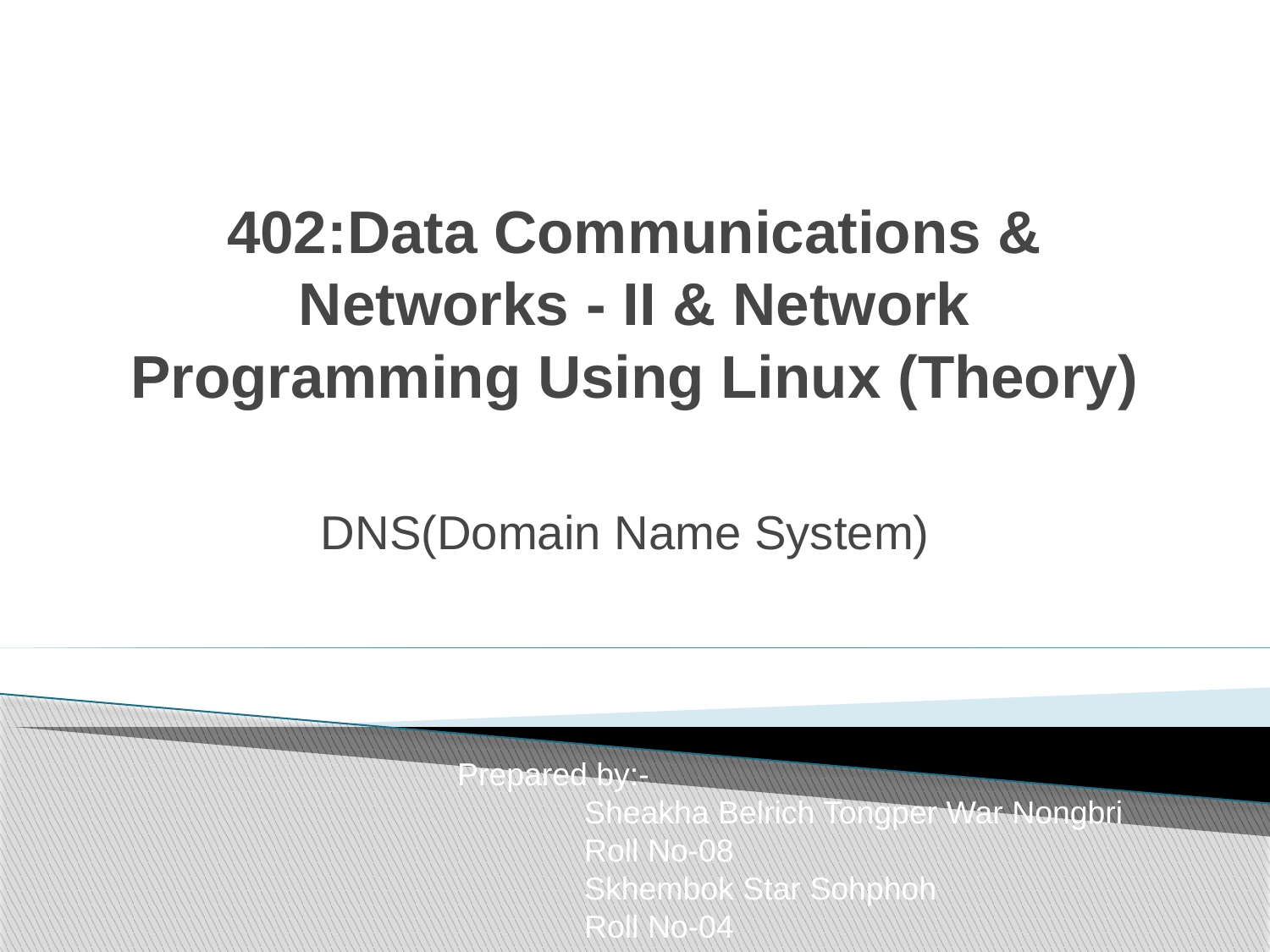

# 402:Data Communications & Networks - II & Network Programming Using Linux (Theory)
DNS(Domain Name System)
Prepared by:-
	Sheakha Belrich Tongper War Nongbri
	Roll No-08
	Skhembok Star Sohphoh
	Roll No-04